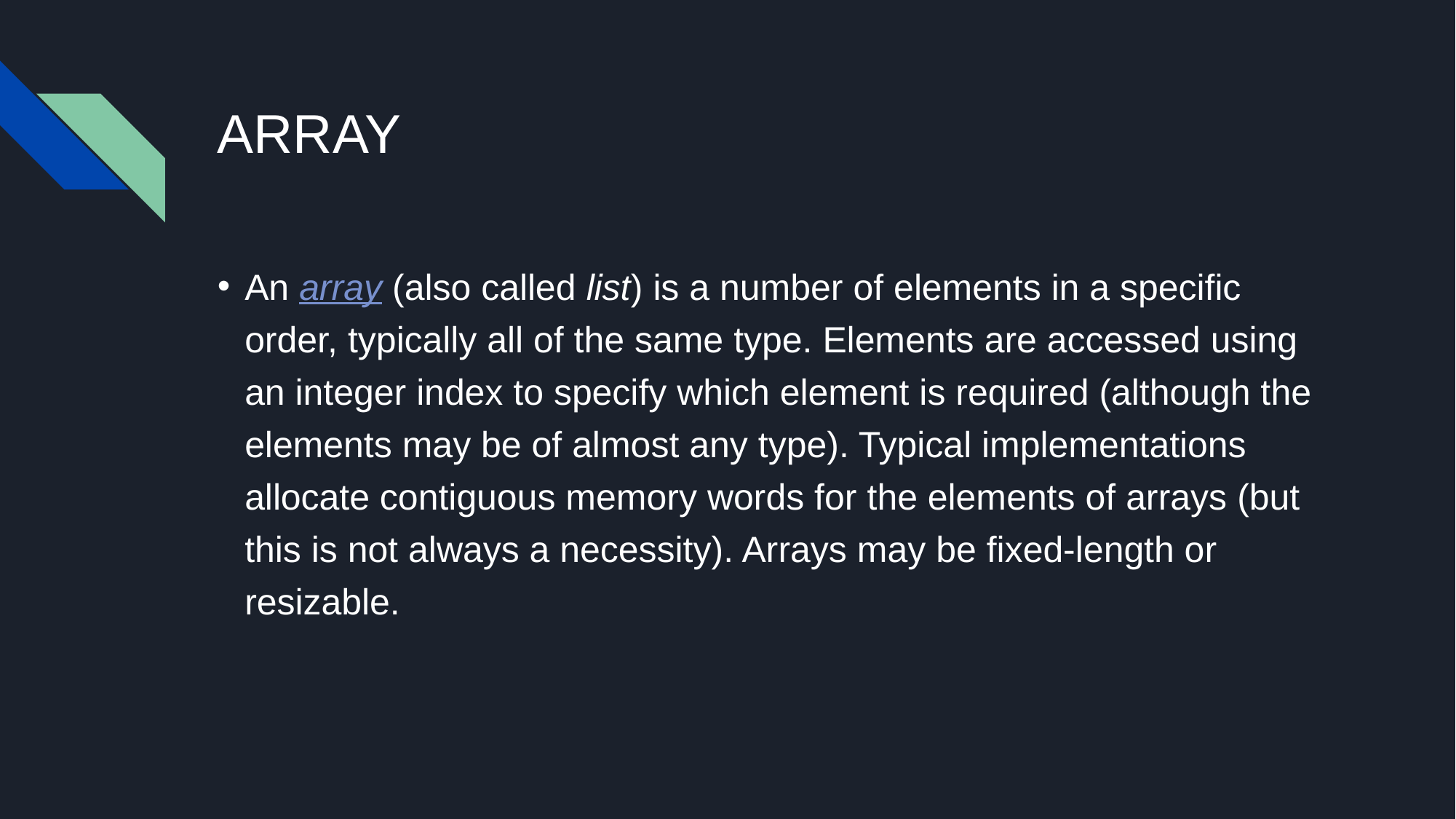

# ARRAY
An array (also called list) is a number of elements in a specific order, typically all of the same type. Elements are accessed using an integer index to specify which element is required (although the elements may be of almost any type). Typical implementations allocate contiguous memory words for the elements of arrays (but this is not always a necessity). Arrays may be fixed-length or resizable.